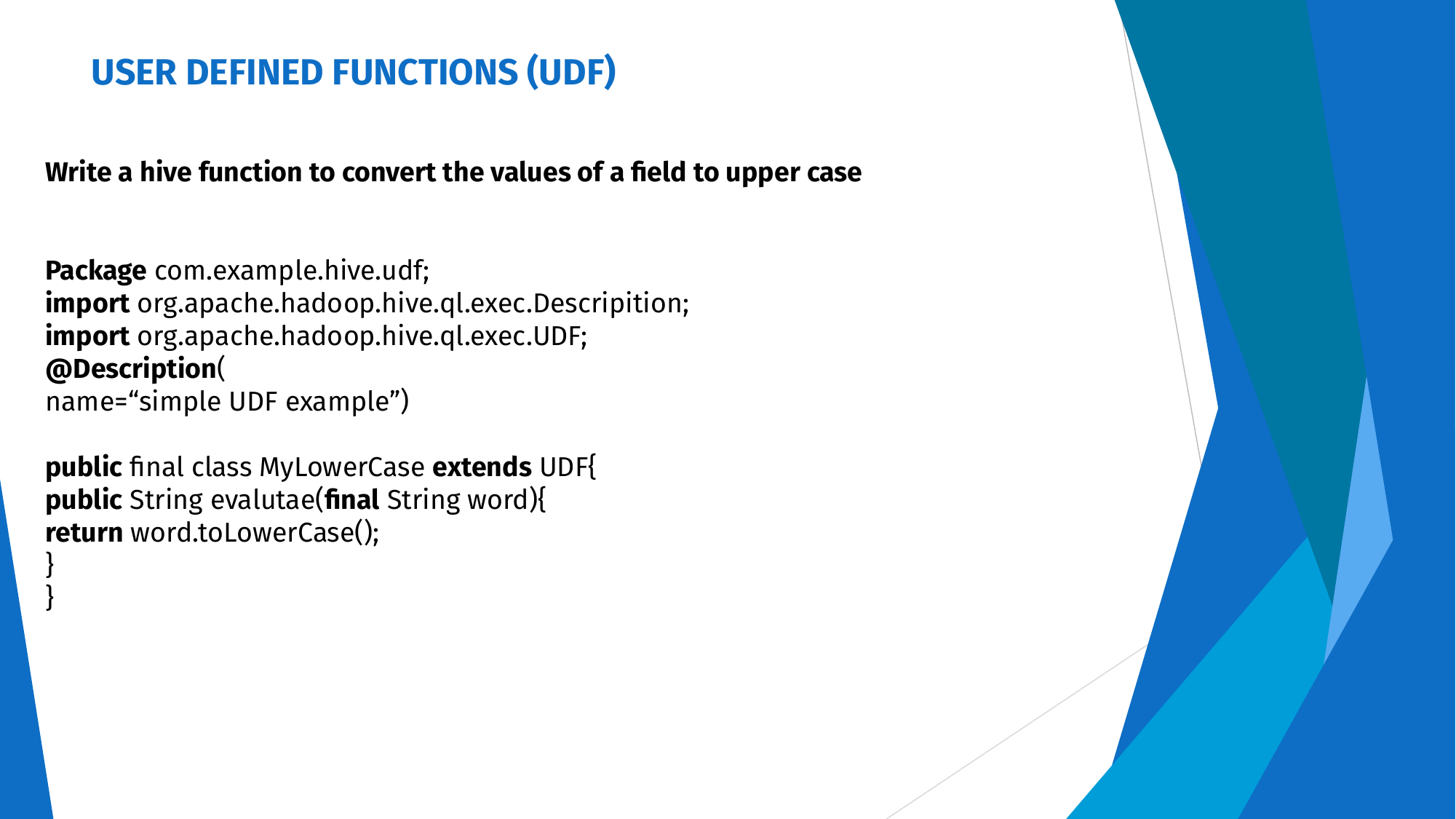

# USER DEFINED FUNCTIONS (UDF)
Write a hive function to convert the values of a field to upper case

Package com.example.hive.udf;
import org.apache.hadoop.hive.ql.exec.Descripition;
import org.apache.hadoop.hive.ql.exec.UDF;
@Description(
name=“simple UDF example”)

public final class MyLowerCase extends UDF{
public String evalutae(final String word){
return word.toLowerCase();
}
}